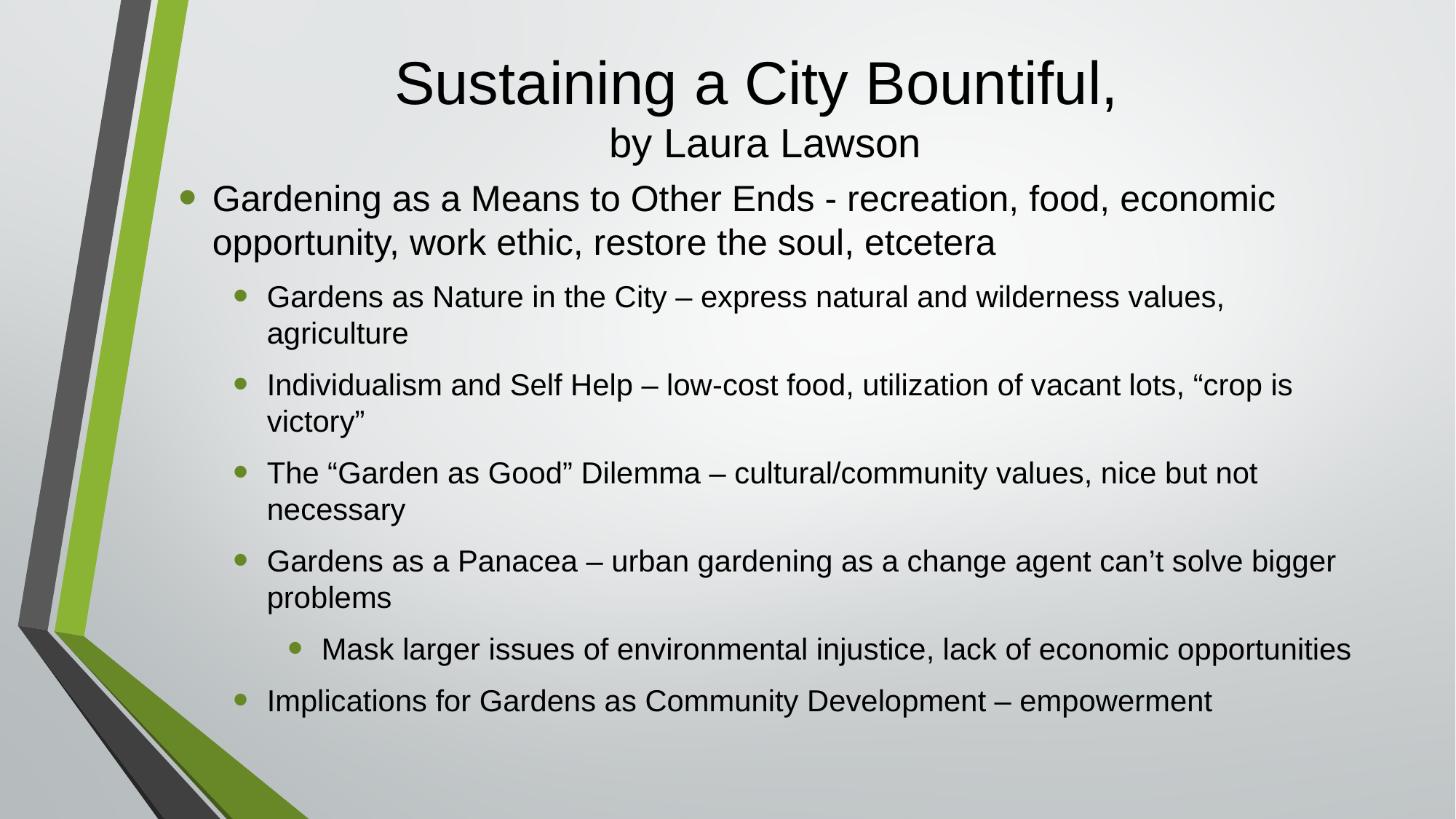

# Sustaining a City Bountiful, by Laura Lawson
Gardening as a Means to Other Ends - recreation, food, economic opportunity, work ethic, restore the soul, etcetera
Gardens as Nature in the City – express natural and wilderness values, agriculture
Individualism and Self Help – low-cost food, utilization of vacant lots, “crop is victory”
The “Garden as Good” Dilemma – cultural/community values, nice but not necessary
Gardens as a Panacea – urban gardening as a change agent can’t solve bigger problems
Mask larger issues of environmental injustice, lack of economic opportunities
Implications for Gardens as Community Development – empowerment